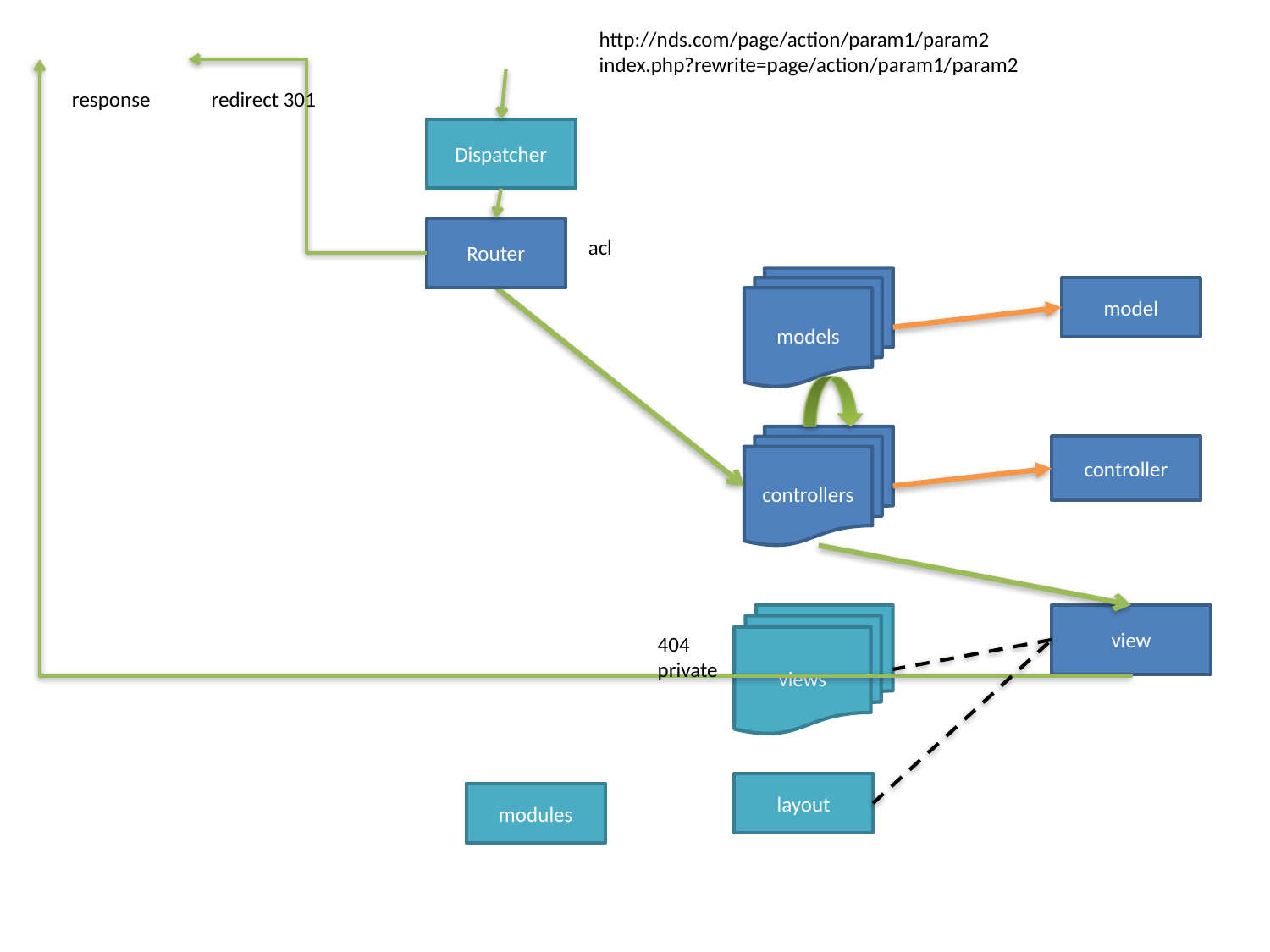

http://nds.com/page/action/param1/param2
index.php?rewrite=page/action/param1/param2
response
redirect 301
Dispatcher
Router
acl
models
model

controllers
controller
views
view
404
private
layout
modules